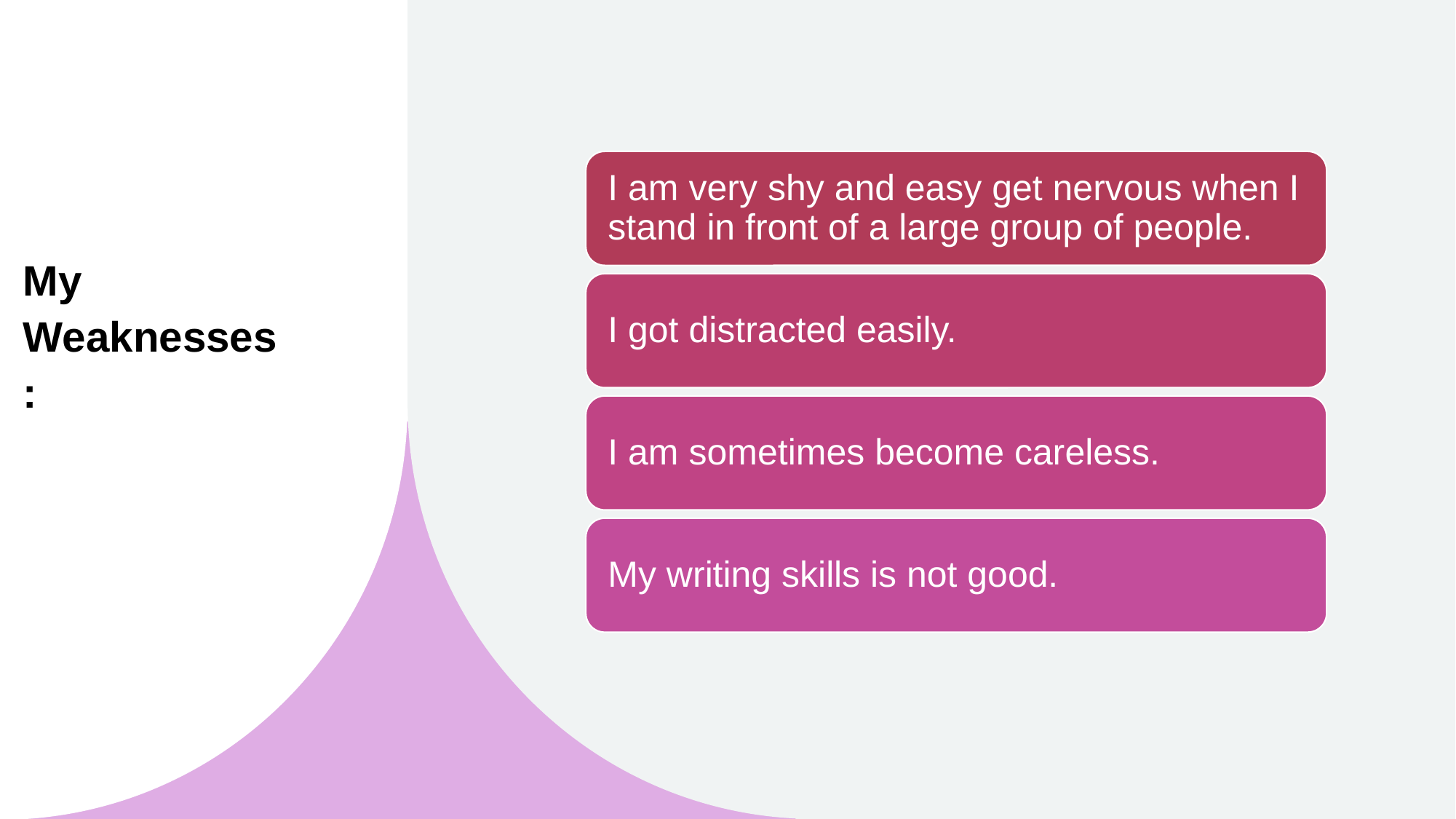

I am very shy and easy get nervous when I stand in front of a large group of people.
I got distracted easily.
I am sometimes become careless.
My writing skills is not good.
# My Weaknesses: